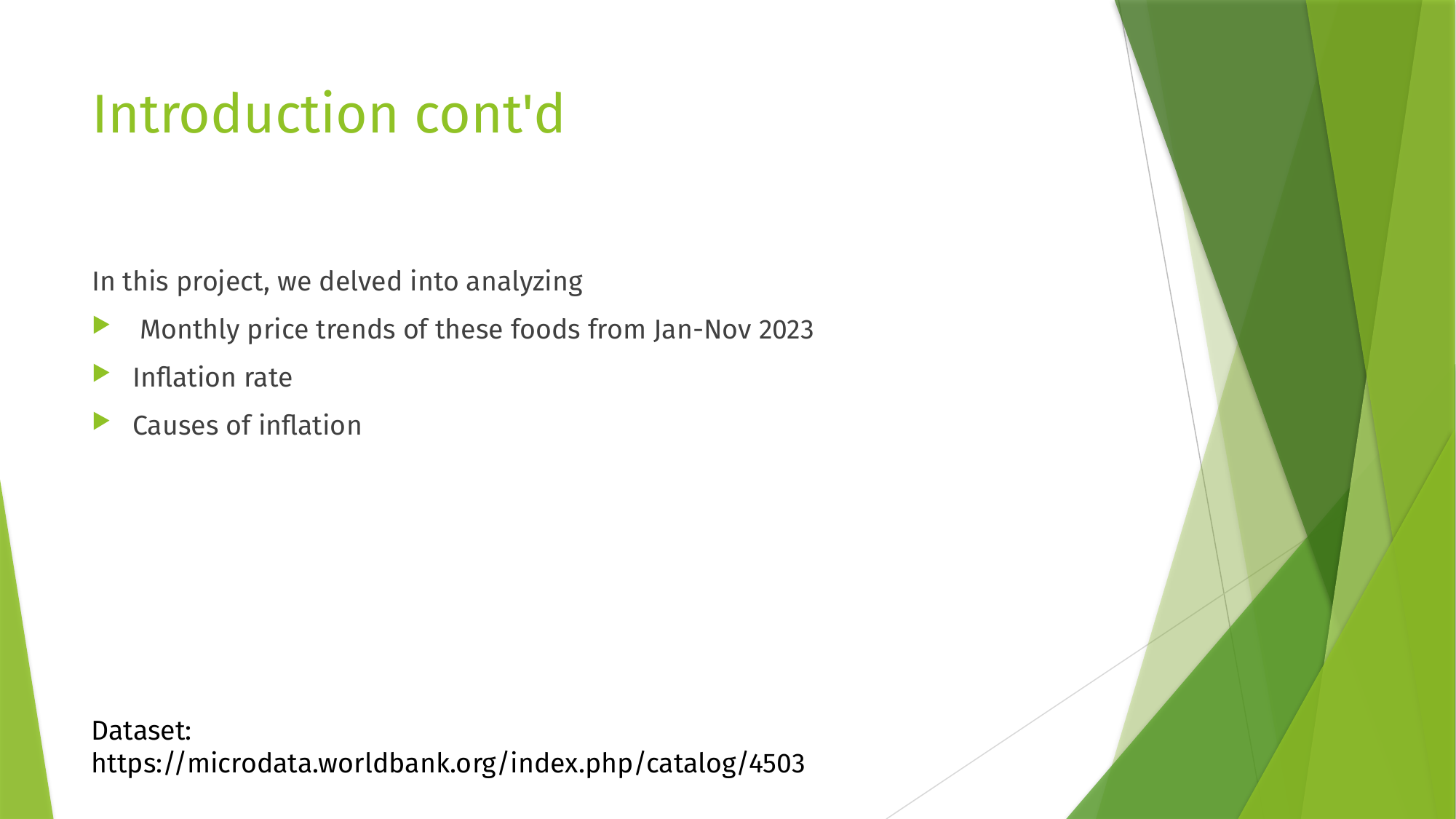

# Introduction cont'd
In this project, we delved into analyzing
 Monthly price trends of these foods from Jan-Nov 2023
Inflation rate
Causes of inflation

Dataset:
https://microdata.worldbank.org/index.php/catalog/4503